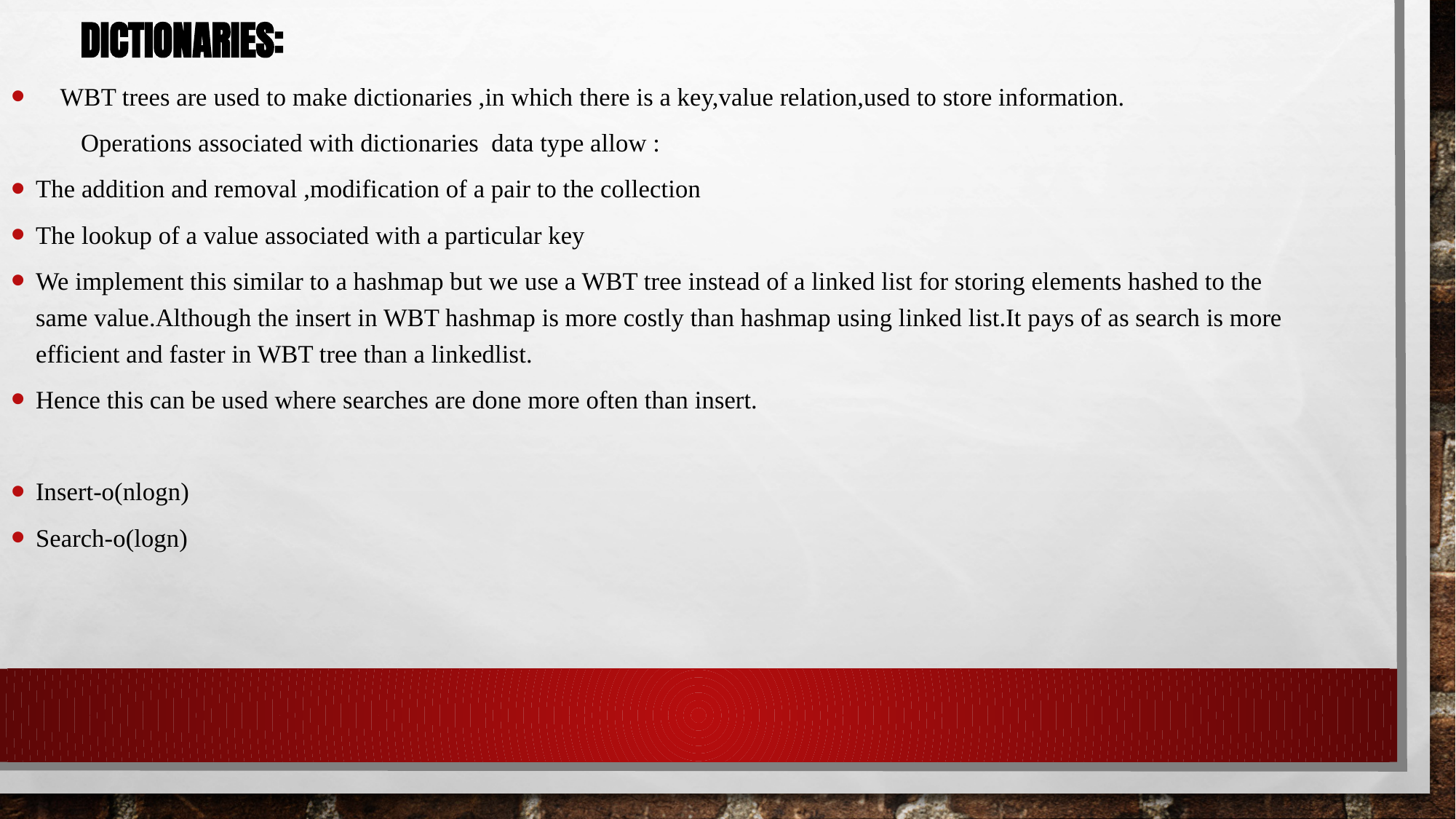

Dictionaries:
    WBT trees are used to make dictionaries ,in which there is a key,value relation,used to store information.
	Operations associated with dictionaries  data type allow :
The addition and removal ,modification of a pair to the collection
The lookup of a value associated with a particular key
We implement this similar to a hashmap but we use a WBT tree instead of a linked list for storing elements hashed to the same value.Although the insert in WBT hashmap is more costly than hashmap using linked list.It pays of as search is more efficient and faster in WBT tree than a linkedlist.
Hence this can be used where searches are done more often than insert.

Insert-o(nlogn)
Search-o(logn)